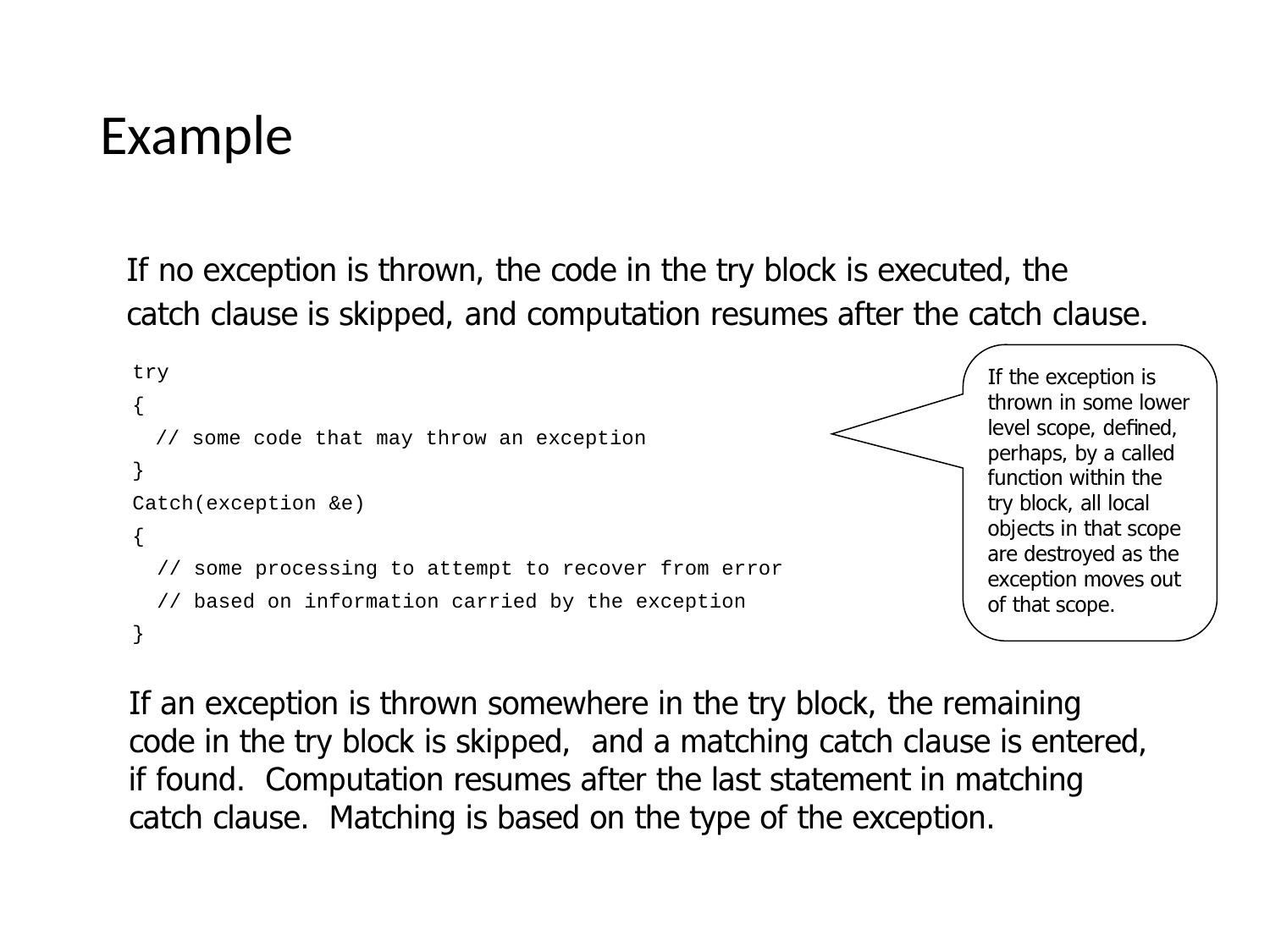

# Example
If no exception is thrown, the code in the try block is executed, the
catch clause is skipped, and computation resumes after the catch clause.

If the exception is thrown in some lower level scope, defined, perhaps, by a called function within the try block, all local objects in that scope are destroyed as the exception moves out of that scope.
  try
  {
	  // some code that may throw an exception
  }
  Catch(exception &e)
  {
    // some processing to attempt to recover from error
    // based on information carried by the exception
  }
If an exception is thrown somewhere in the try block, the remaining code in the try block is skipped,  and a matching catch clause is entered, if found.  Computation resumes after the last statement in matching catch clause.  Matching is based on the type of the exception.